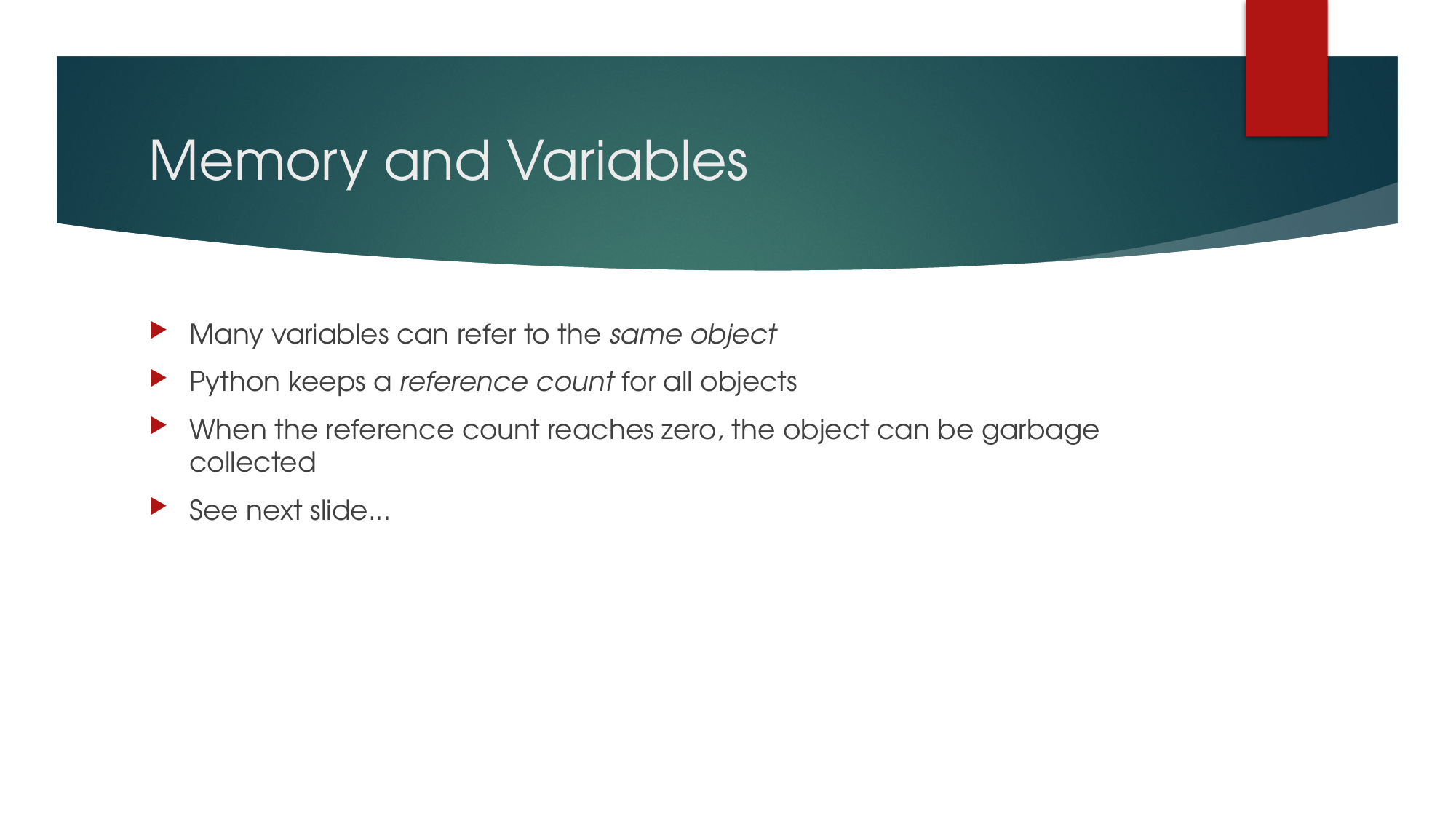

# Memory and Variables
Many variables can refer to the same object
Python keeps a reference count for all objects
When the reference count reaches zero, the object can be garbage collected
See next slide...